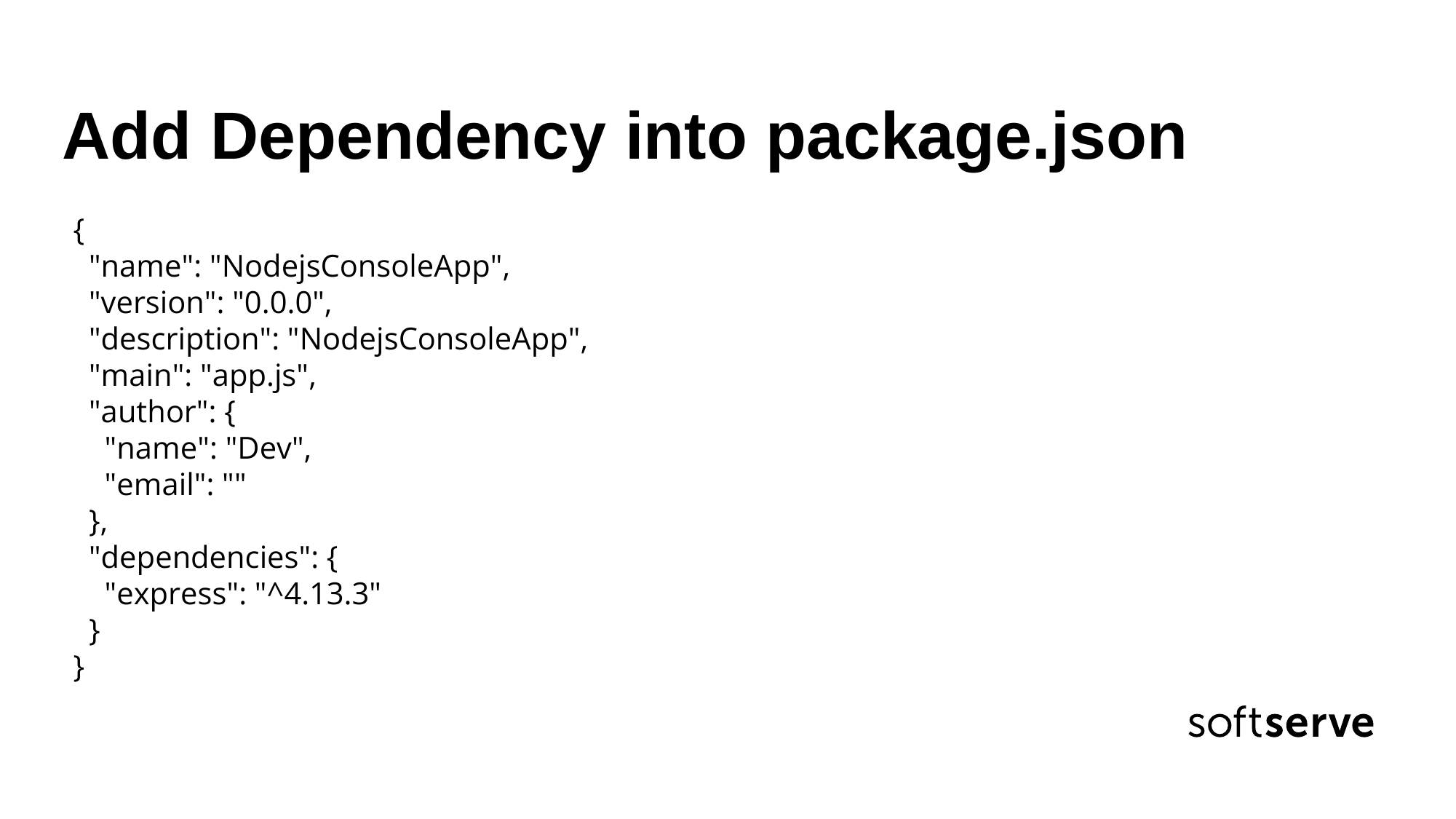

Add Dependency into package.json
{
  "name": "NodejsConsoleApp",
  "version": "0.0.0",
  "description": "NodejsConsoleApp",
  "main": "app.js",
  "author": {
    "name": "Dev",
    "email": ""
  },
  "dependencies": {
    "express": "^4.13.3"
  }
}